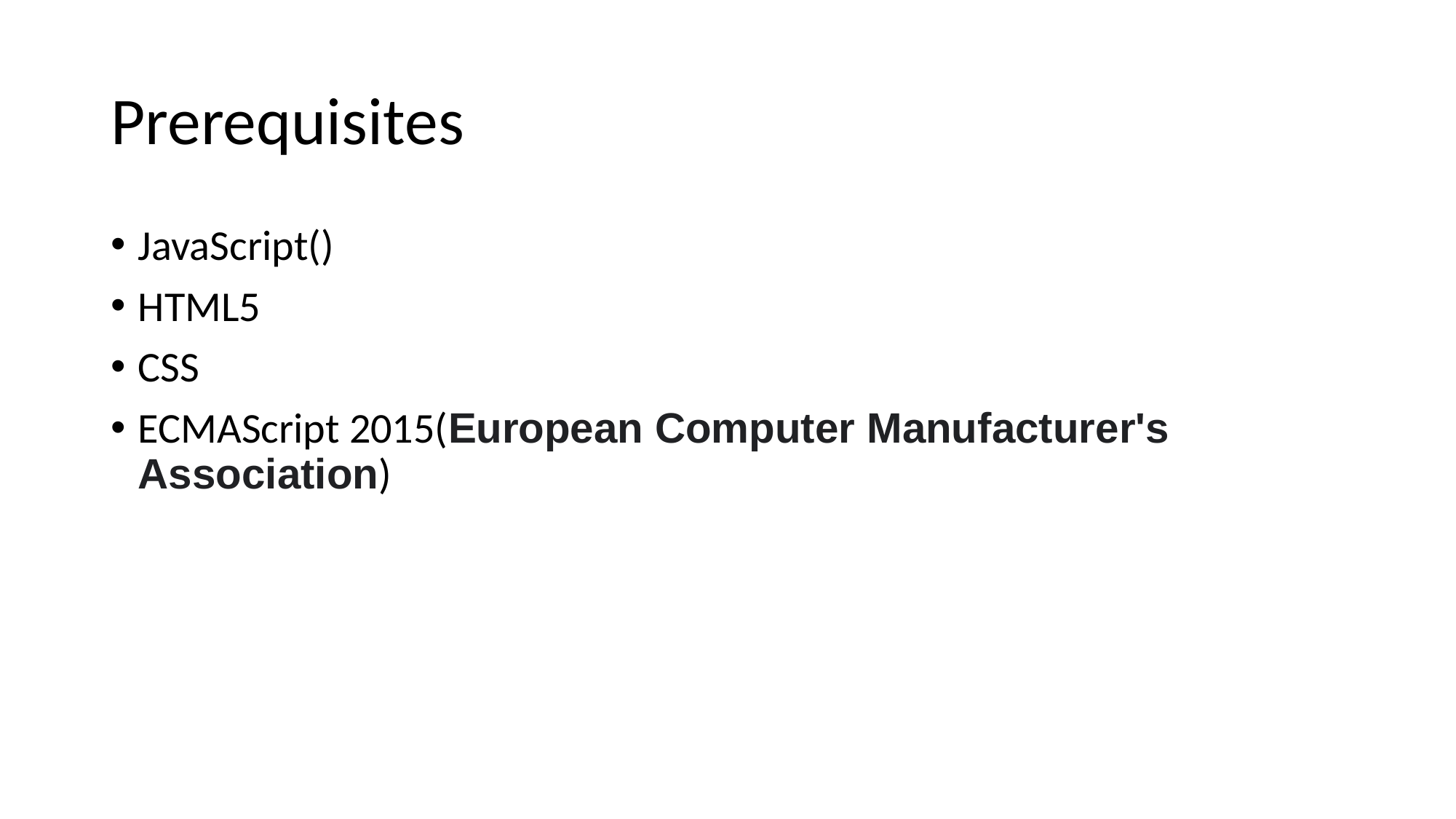

# Prerequisites
JavaScript()
HTML5
CSS
ECMAScript 2015(European Computer Manufacturer's Association)